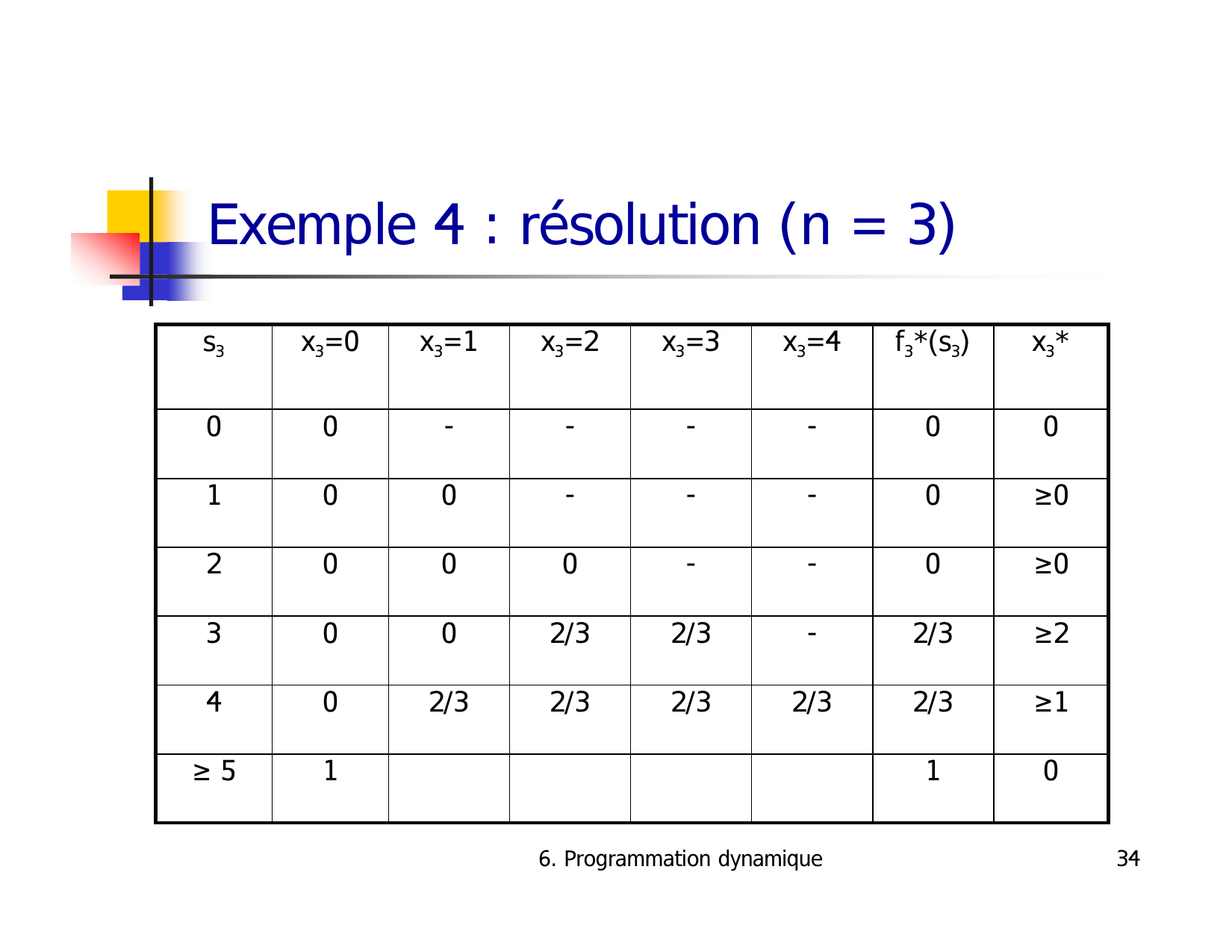

# Exemple 4 : résolution (n = 3)
| s3 | x3=0 | x3=1 | x3=2 | x3=3 | x3=4 | f3\*(s3) | x3\* |
| --- | --- | --- | --- | --- | --- | --- | --- |
| 0 | 0 | - | - | - | - | 0 | 0 |
| 1 | 0 | 0 | - | - | - | 0 | ≥0 |
| 2 | 0 | 0 | 0 | - | - | 0 | ≥0 |
| 3 | 0 | 0 | 2/3 | 2/3 | - | 2/3 | ≥2 |
| 4 | 0 | 2/3 | 2/3 | 2/3 | 2/3 | 2/3 | ≥1 |
| ≥ 5 | 1 |  |  |  |  | 1 | 0 |
6. Programmation dynamique
34